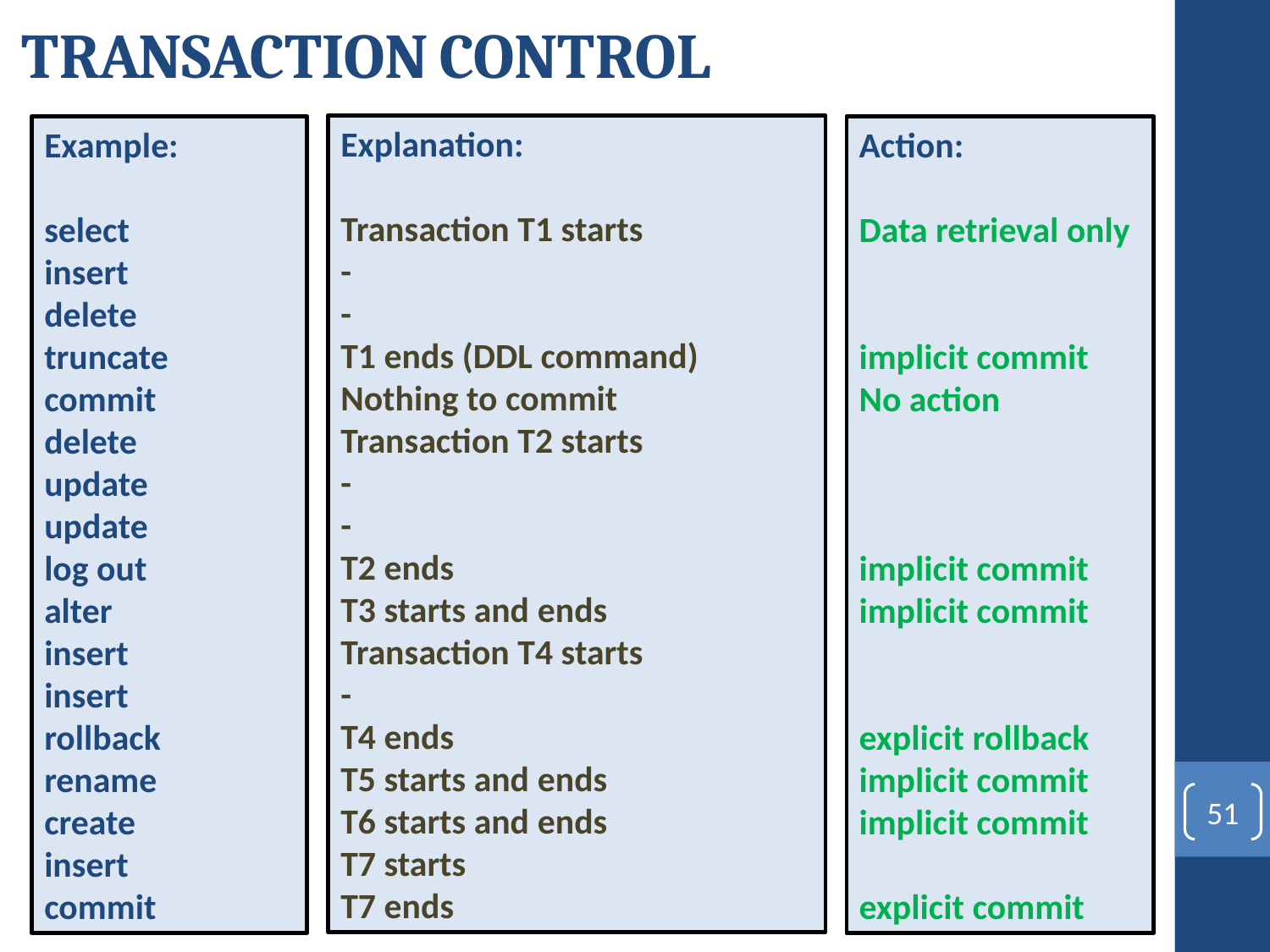

# TRANSACTION CONTROL
Explanation:

Transaction T1 starts
-
-
T1 ends (DDL command)
Nothing to commit
Transaction T2 starts
-
-
T2 ends
T3 starts and ends
Transaction T4 starts
-
T4 ends
T5 starts and ends
T6 starts and ends
T7 starts
T7 ends
Example:

select
insert
delete
truncate
commit
delete
update
update
log out
alter
insert
insert
rollback
rename
create
insert
commit
Action:

Data retrieval only

implicit commit
No action

implicit commit
implicit commit

explicit rollback
implicit commit
implicit commit

explicit commit
51